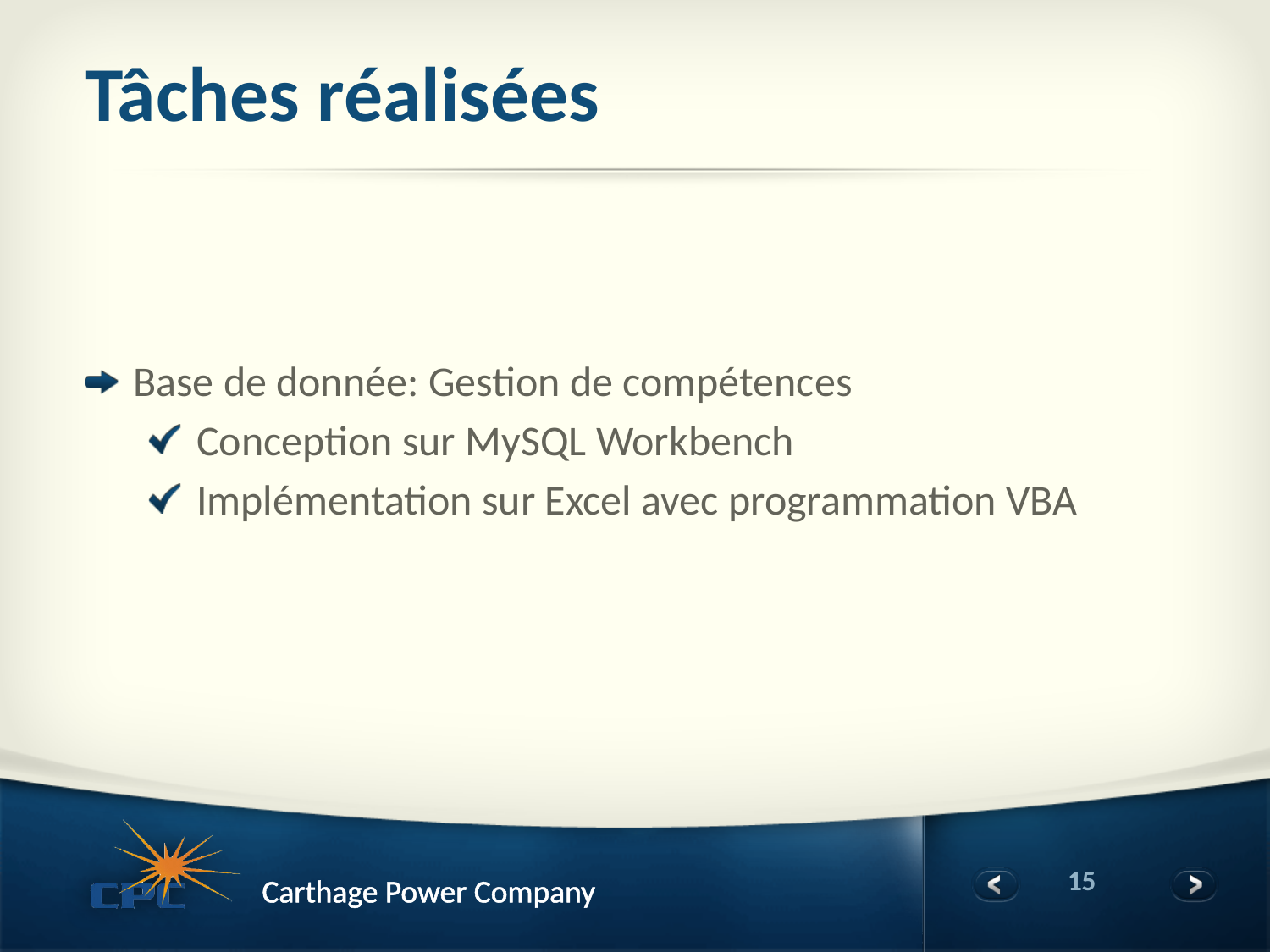

# Tâches réalisées
Base de donnée: Gestion de compétences
Conception sur MySQL Workbench
Implémentation sur Excel avec programmation VBA